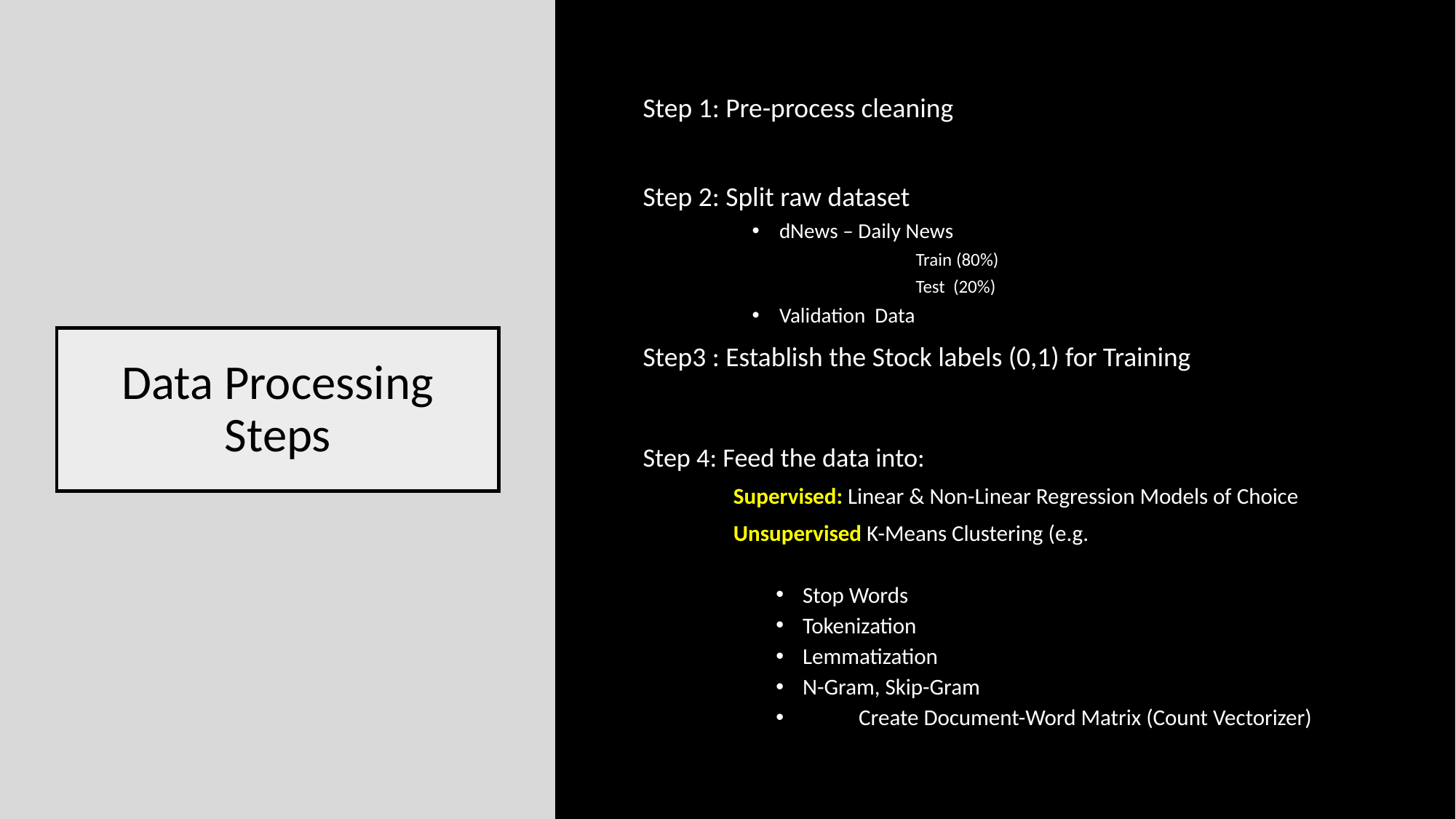

Step 1: Pre-process cleaning

Step 2: Split raw dataset
dNews – Daily News
	Train (80%)
	Test  (20%)
Validation  Data
Step3 : Establish the Stock labels (0,1) for Training
# Data Processing Steps
Step 4: Feed the data into:
	Supervised: Linear & Non-Linear Regression Models of Choice
	Unsupervised K-Means Clustering (e.g.

	Stop Words
	Tokenization
	Lemmatization
	N-Gram, Skip-Gram
           Create Document-Word Matrix (Count Vectorizer)